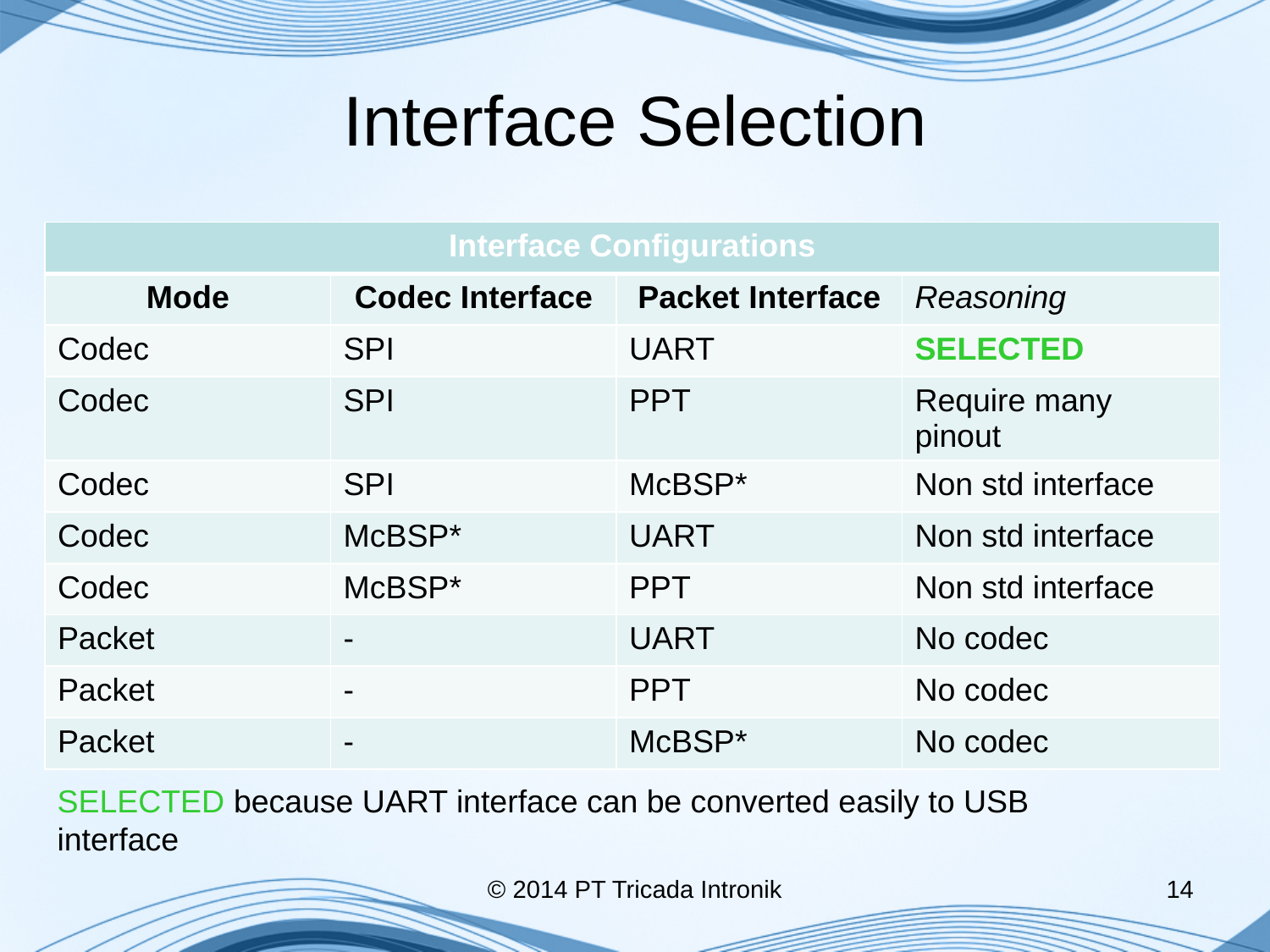

# Interface Selection
| Interface Configurations |  |  |  |
| --- | --- | --- | --- |
| Mode | Codec Interface | Packet Interface | Reasoning |
| Codec | SPI | UART | SELECTED |
| Codec | SPI | PPT | Require many pinout |
| Codec | SPI | McBSP\* | Non std interface |
| Codec | McBSP\* | UART | Non std interface |
| Codec | McBSP\* | PPT | Non std interface |
| Packet | - | UART | No codec |
| Packet | - | PPT | No codec |
| Packet | - | McBSP\* | No codec |
SELECTED because UART interface can be converted easily to USB interface

© 2014 PT Tricada Intronik
14